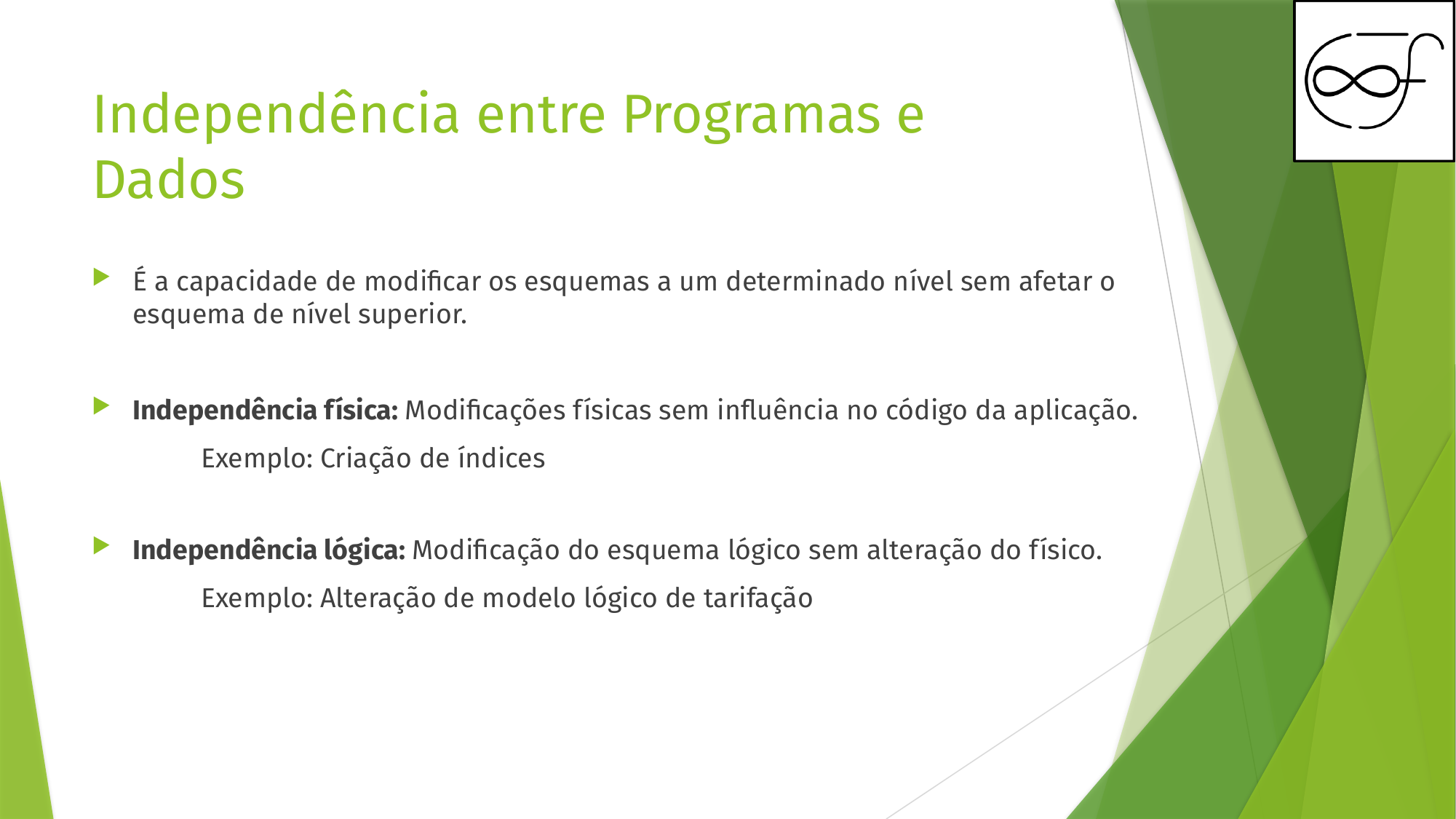

# Independência entre Programas e  Dados
É a capacidade de modificar os esquemas a um determinado nível sem afetar o esquema de nível superior.

Independência física: Modificações físicas sem influência no código da aplicação.
	Exemplo: Criação de índices

Independência lógica: Modificação do esquema lógico sem alteração do físico.
	Exemplo: Alteração de modelo lógico de tarifação